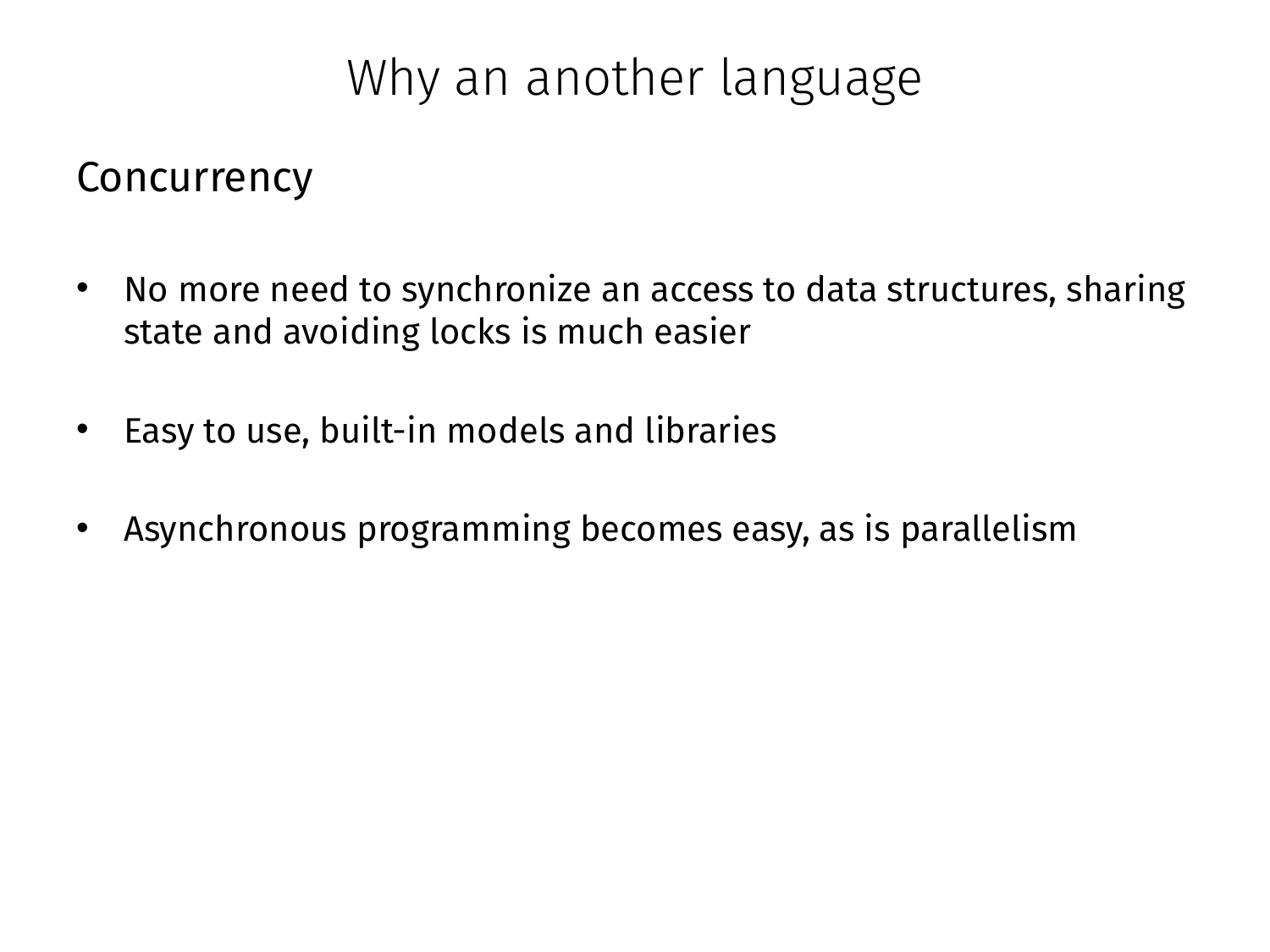

# Why an another language
Concurrency

No more need to synchronize an access to data structures, sharing state and avoiding locks is much easier

Easy to use, built-in models and libraries

Asynchronous programming becomes easy, as is parallelism